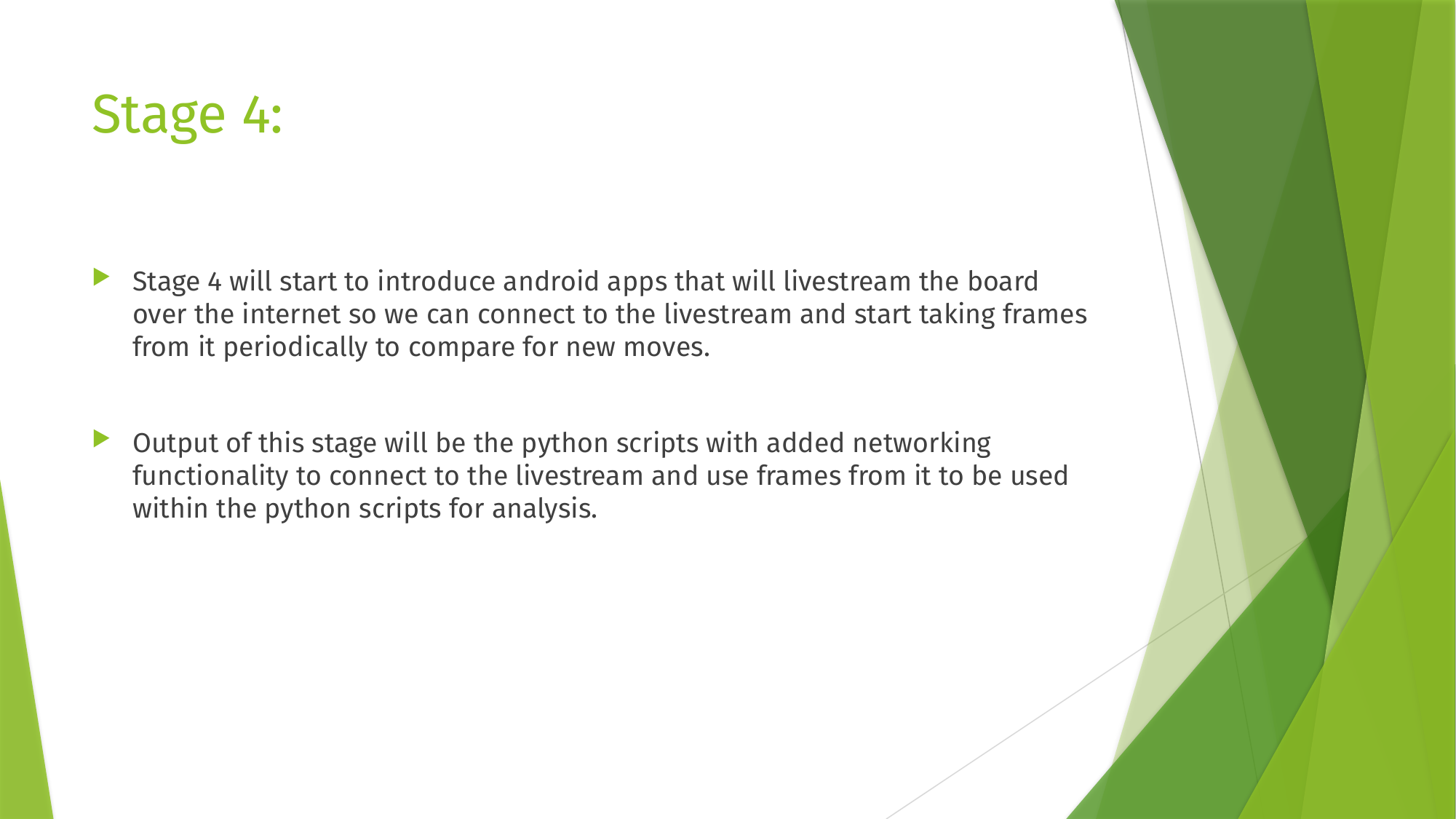

# Stage 4:
Stage 4 will start to introduce android apps that will livestream the board over the internet so we can connect to the livestream and start taking frames from it periodically to compare for new moves.

Output of this stage will be the python scripts with added networking functionality to connect to the livestream and use frames from it to be used within the python scripts for analysis.